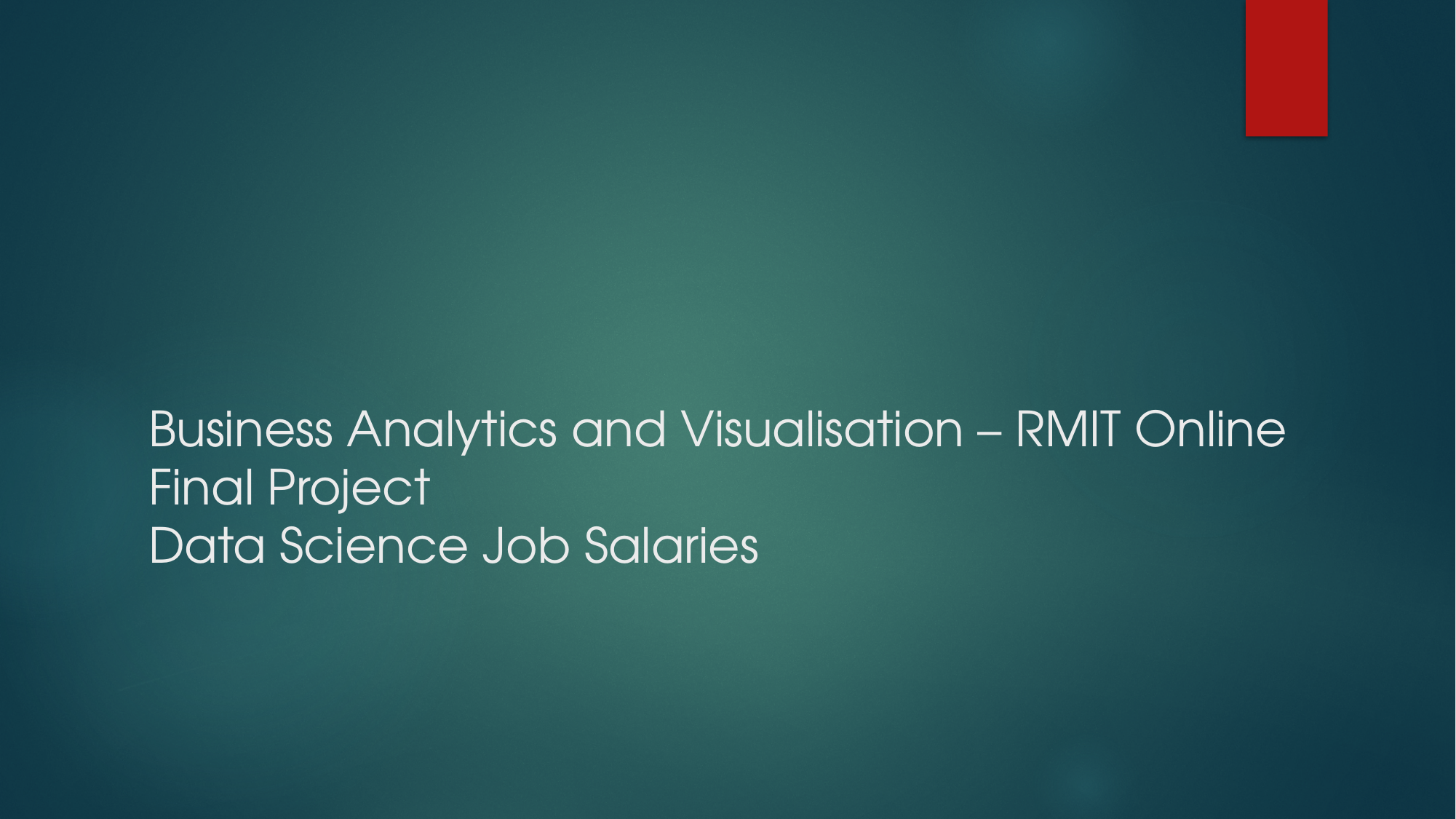

# Business Analytics and Visualisation – RMIT Online Final Project Data Science Job Salaries